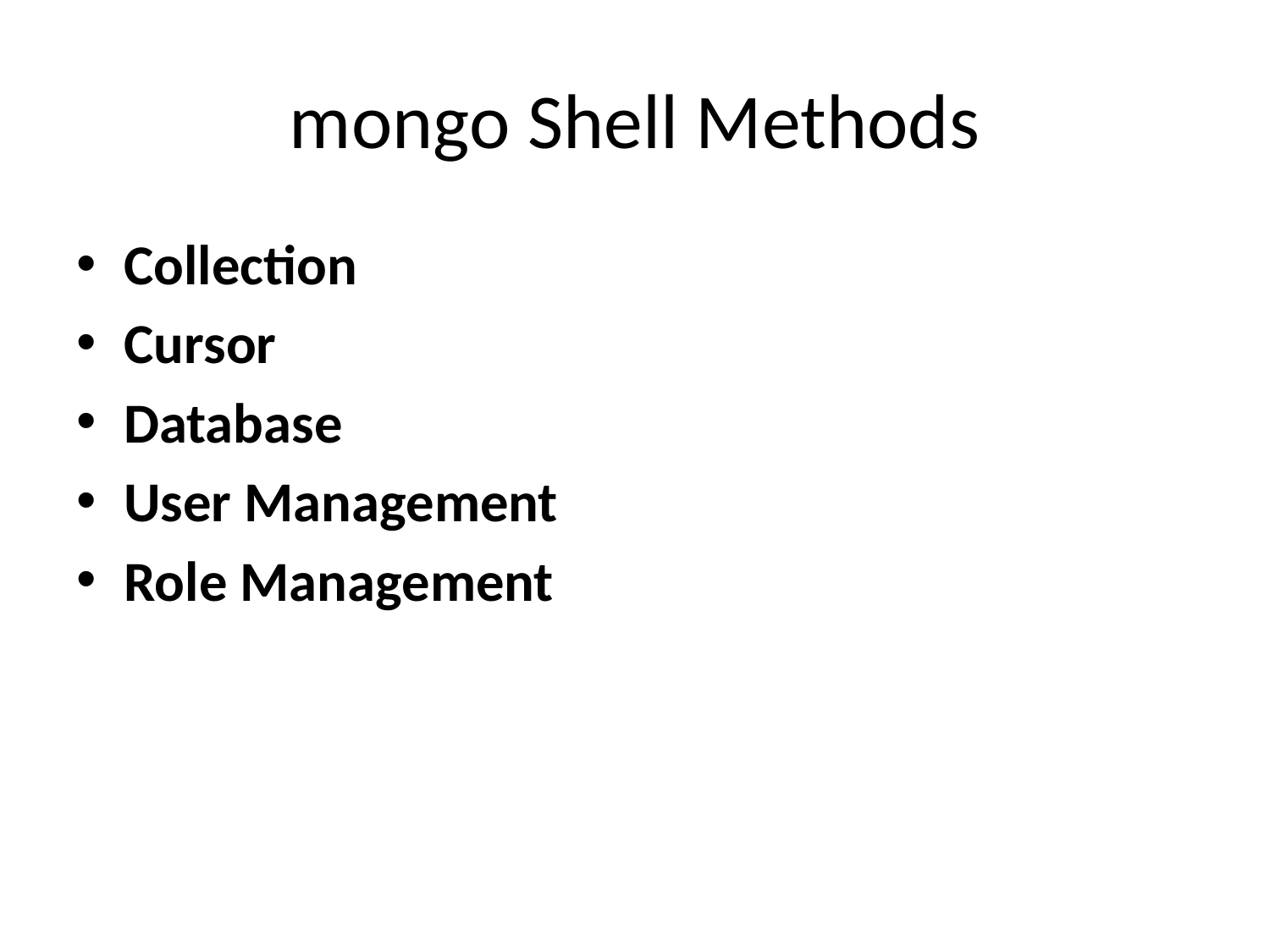

# mongo Shell Methods
Collection
Cursor
Database
User Management
Role Management